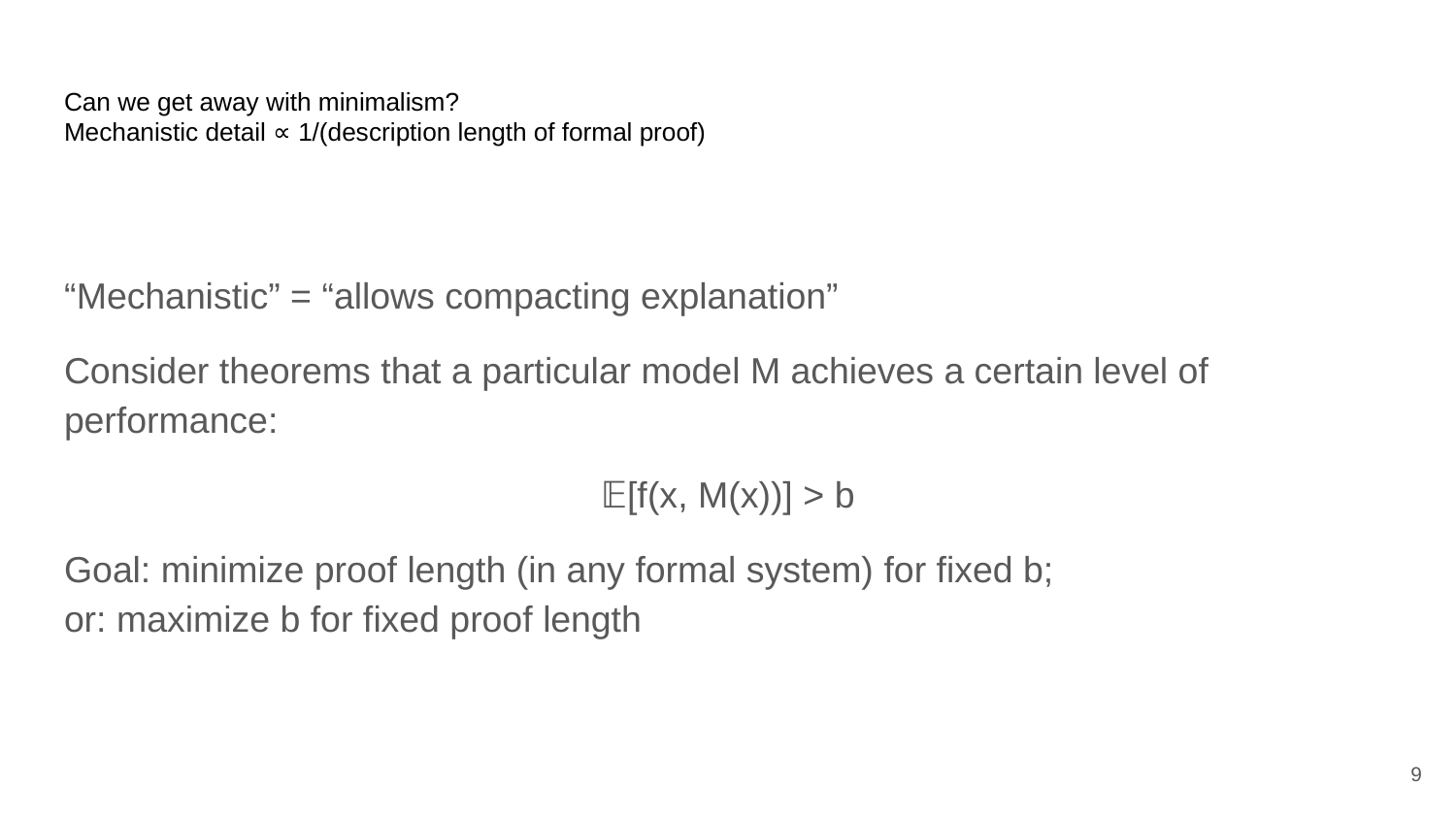

# Can we get away with minimalism?
Mechanistic detail ∝ 1/(description length of formal proof)

“Mechanistic” = “allows compacting explanation”
Consider theorems that a particular model M achieves a certain level of performance:
𝔼[f(x, M(x))] > b
Goal: minimize proof length (in any formal system) for fixed b;
or: maximize b for fixed proof length
9